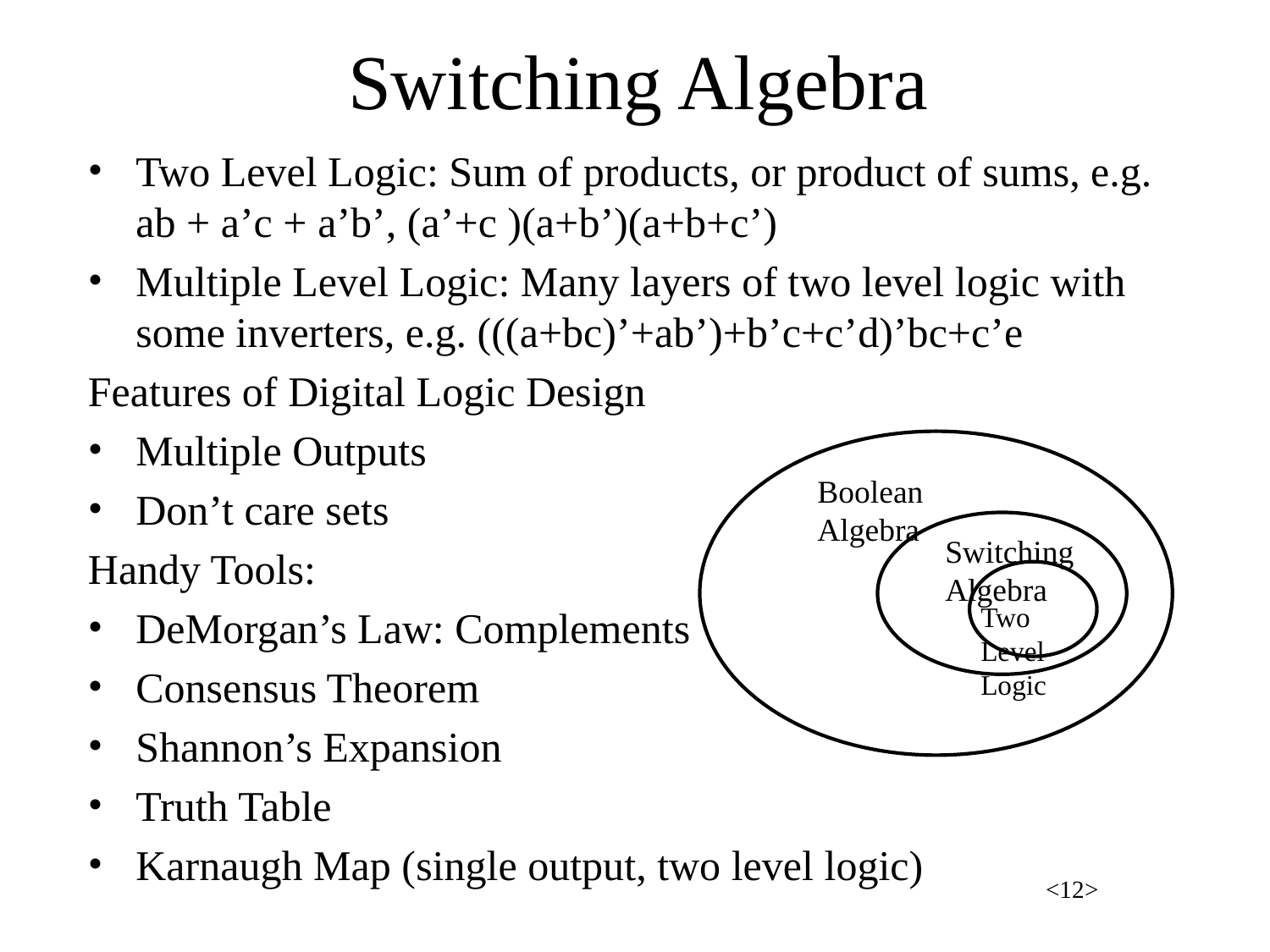

# Switching Algebra
Two Level Logic: Sum of products, or product of sums, e.g. ab + a’c + a’b’, (a’+c )(a+b’)(a+b+c’)
Multiple Level Logic: Many layers of two level logic with some inverters, e.g. (((a+bc)’+ab’)+b’c+c’d)’bc+c’e
Features of Digital Logic Design
Multiple Outputs
Don’t care sets
Handy Tools:
DeMorgan’s Law: Complements
Consensus Theorem
Shannon’s Expansion
Truth Table
Karnaugh Map (single output, two level logic)

BB
Boolean Algebra

Switching Algebra

Two Level Logic
<12>